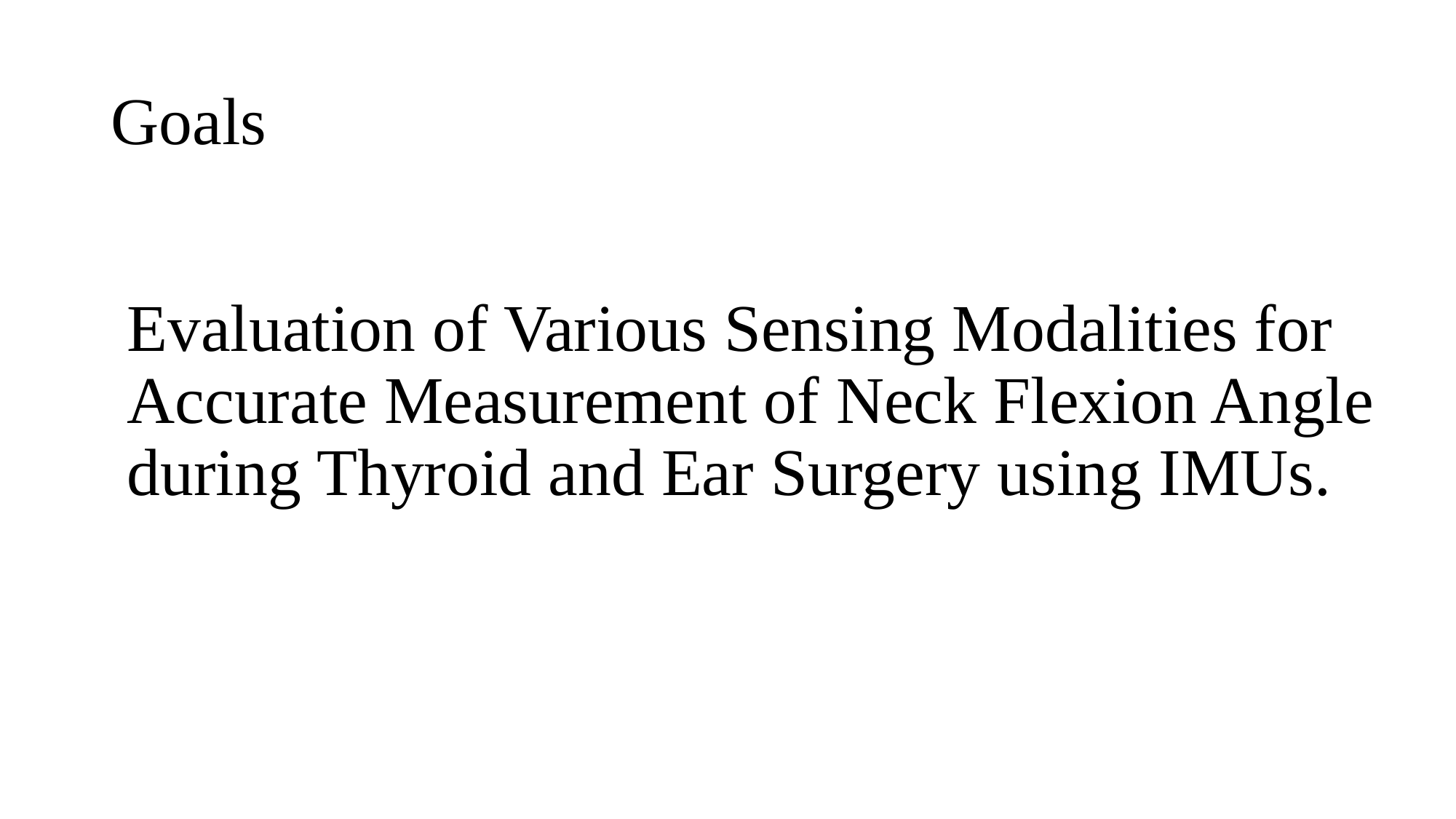

# Goals
Evaluation of Various Sensing Modalities for Accurate Measurement of Neck Flexion Angle during Thyroid and Ear Surgery using IMUs.